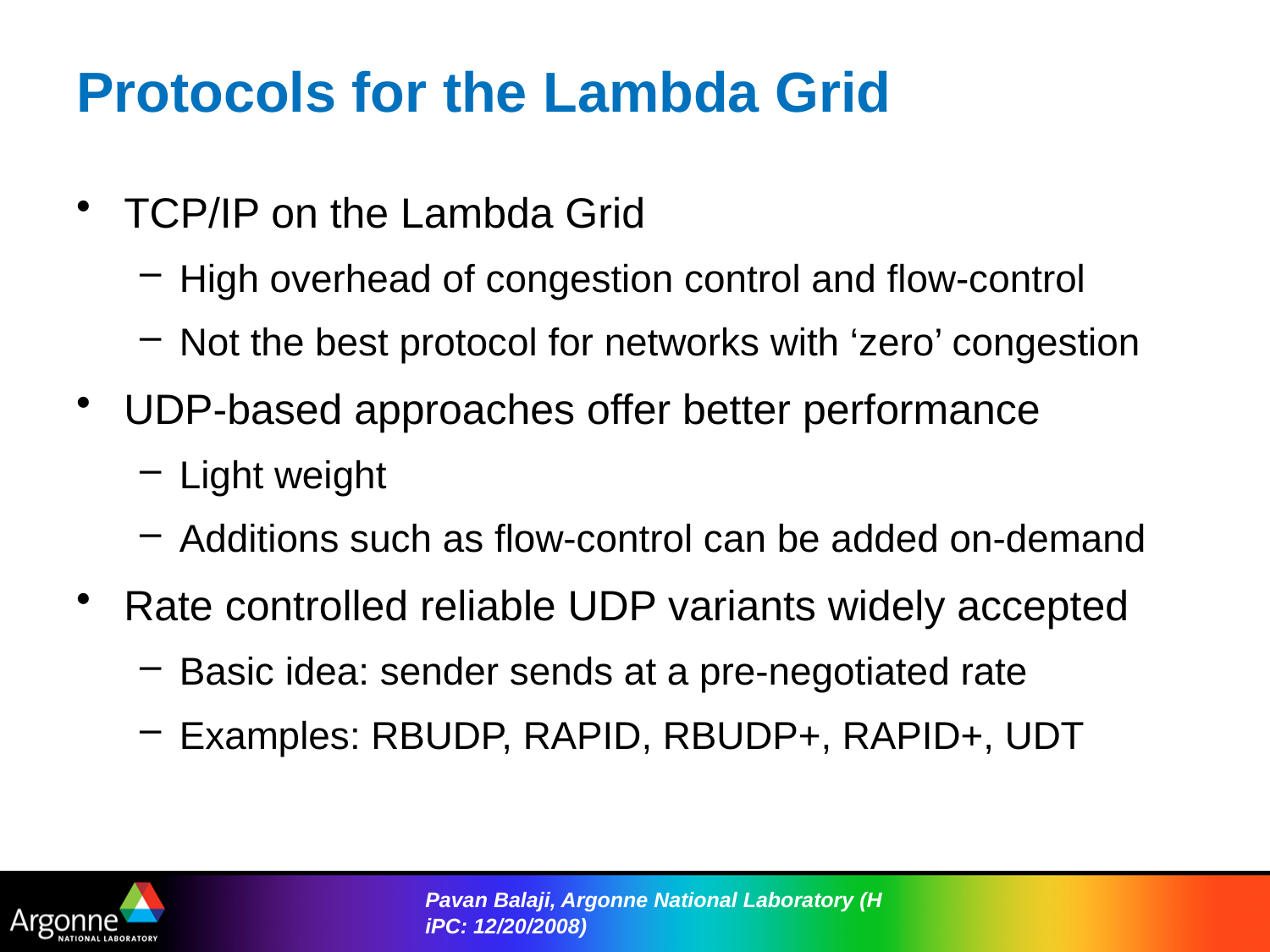

# Protocols for the Lambda Grid
TCP/IP on the Lambda Grid
High overhead of congestion control and flow-control
Not the best protocol for networks with ‘zero’ congestion
UDP-based approaches offer better performance
Light weight
Additions such as flow-control can be added on-demand
Rate controlled reliable UDP variants widely accepted
Basic idea: sender sends at a pre-negotiated rate
Examples: RBUDP, RAPID, RBUDP+, RAPID+, UDT

Pavan Balaji, Argonne National Laboratory (HiPC: 12/20/2008)